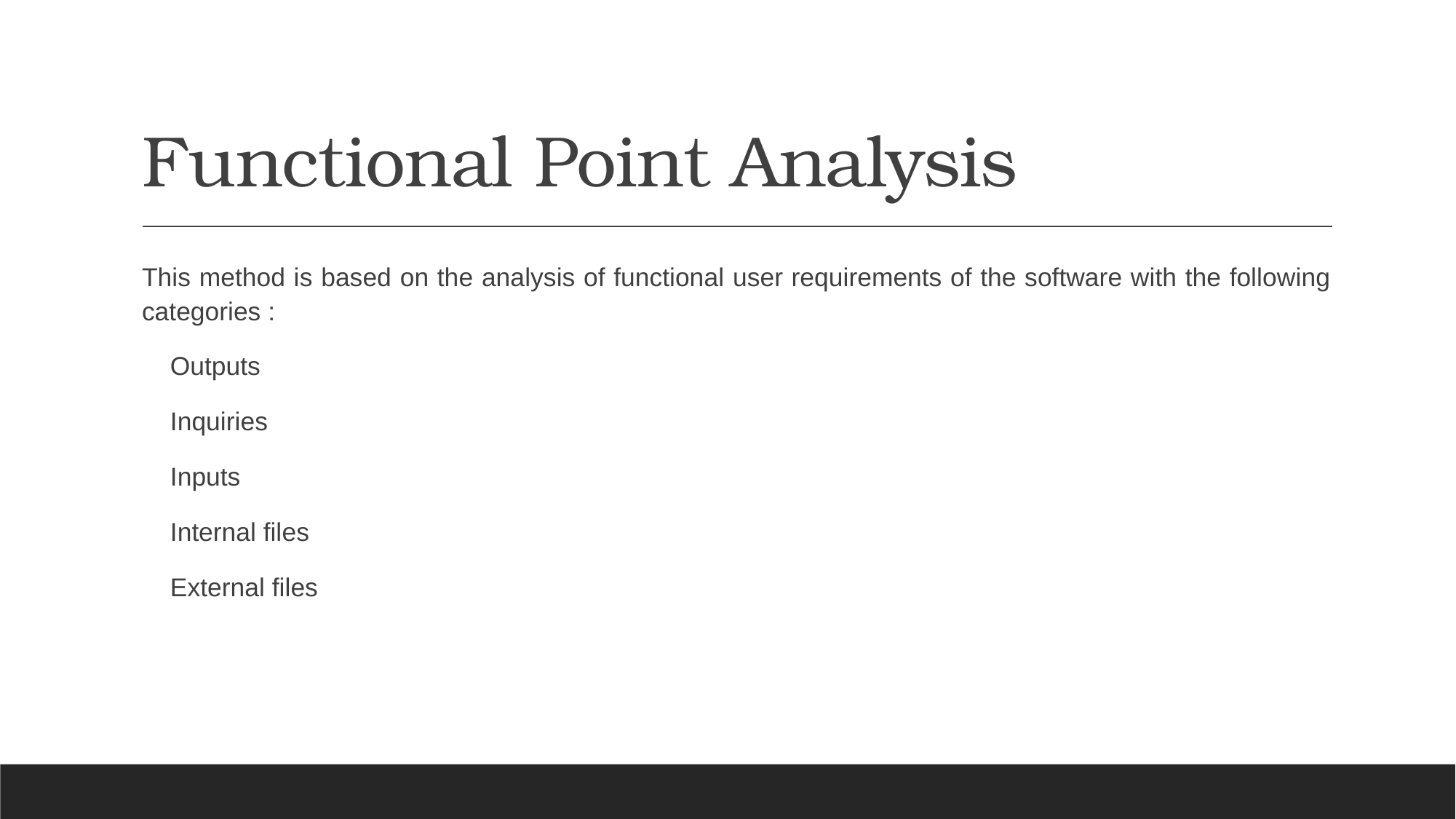

# Functional Point Analysis
This method is based on the analysis of functional user requirements of the software with the following categories :
    Outputs
    Inquiries
    Inputs
    Internal files
    External files